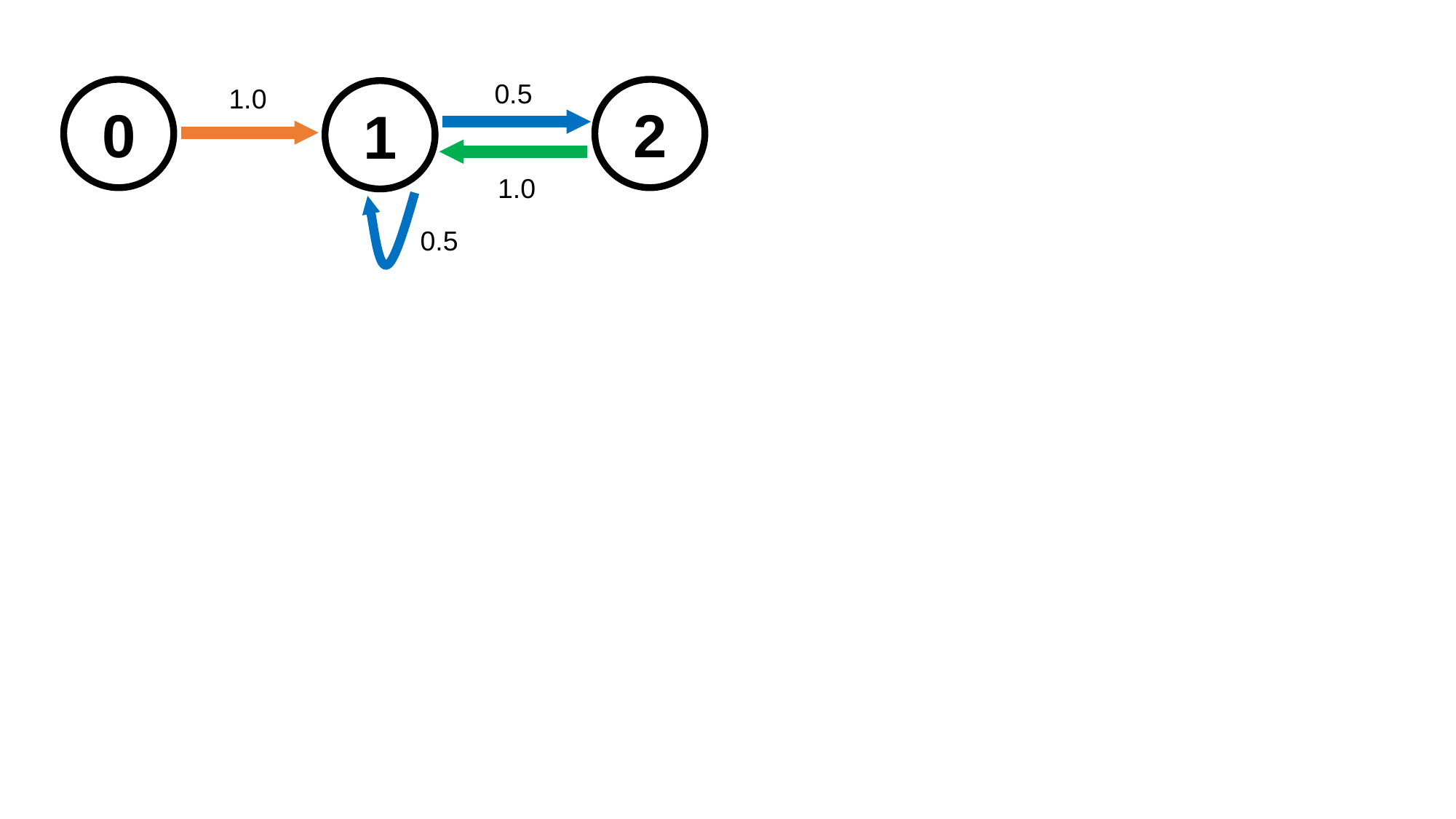

0.5
1.0
0
2
1
1.0

0.5